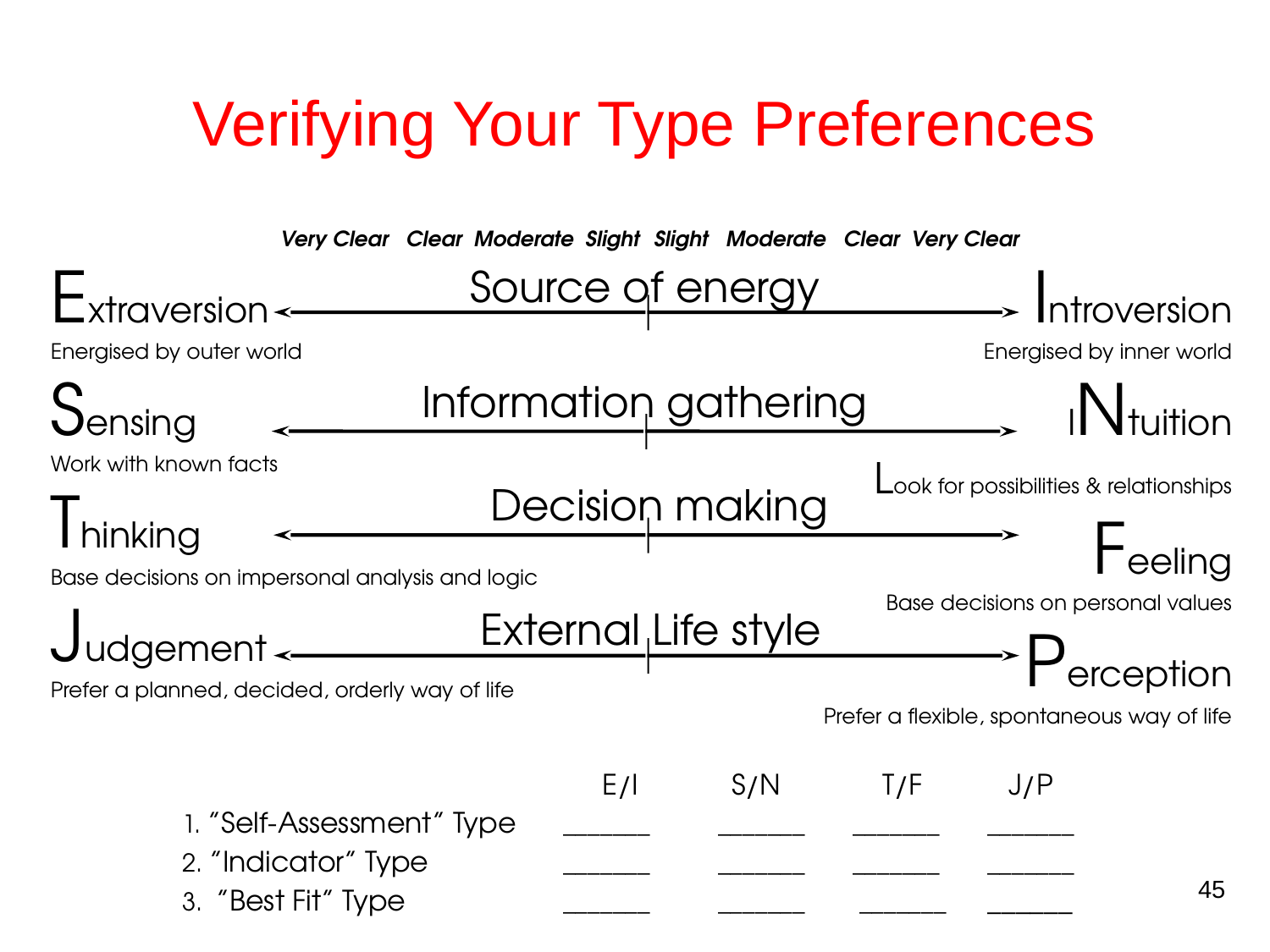

Verifying Your Type Preferences

Very Clear   Clear  Moderate  Slight
Slight   Moderate   Clear  Very Clear
Extraversion
Energised by outer world
Sensing
Work with known facts
Thinking
Base decisions on impersonal analysis and logic
Judgement
Prefer a planned, decided, orderly way of life
Introversion
Energised by inner world
INtuition
Look for possibilities & relationships
Feeling
Base decisions on personal values
   Perception
Prefer a flexible, spontaneous way of life
Source of energy

Information gathering

Decision making

External Life style

                                    	     E/I            S/N             T/F           J/P
1. ”Self-Assessment” Type	_______          _______       _______       _______
2. ”Indicator” Type		_______          _______       _______       _______
3.  ”Best Fit” Type		_______          _______        _______      ______
45